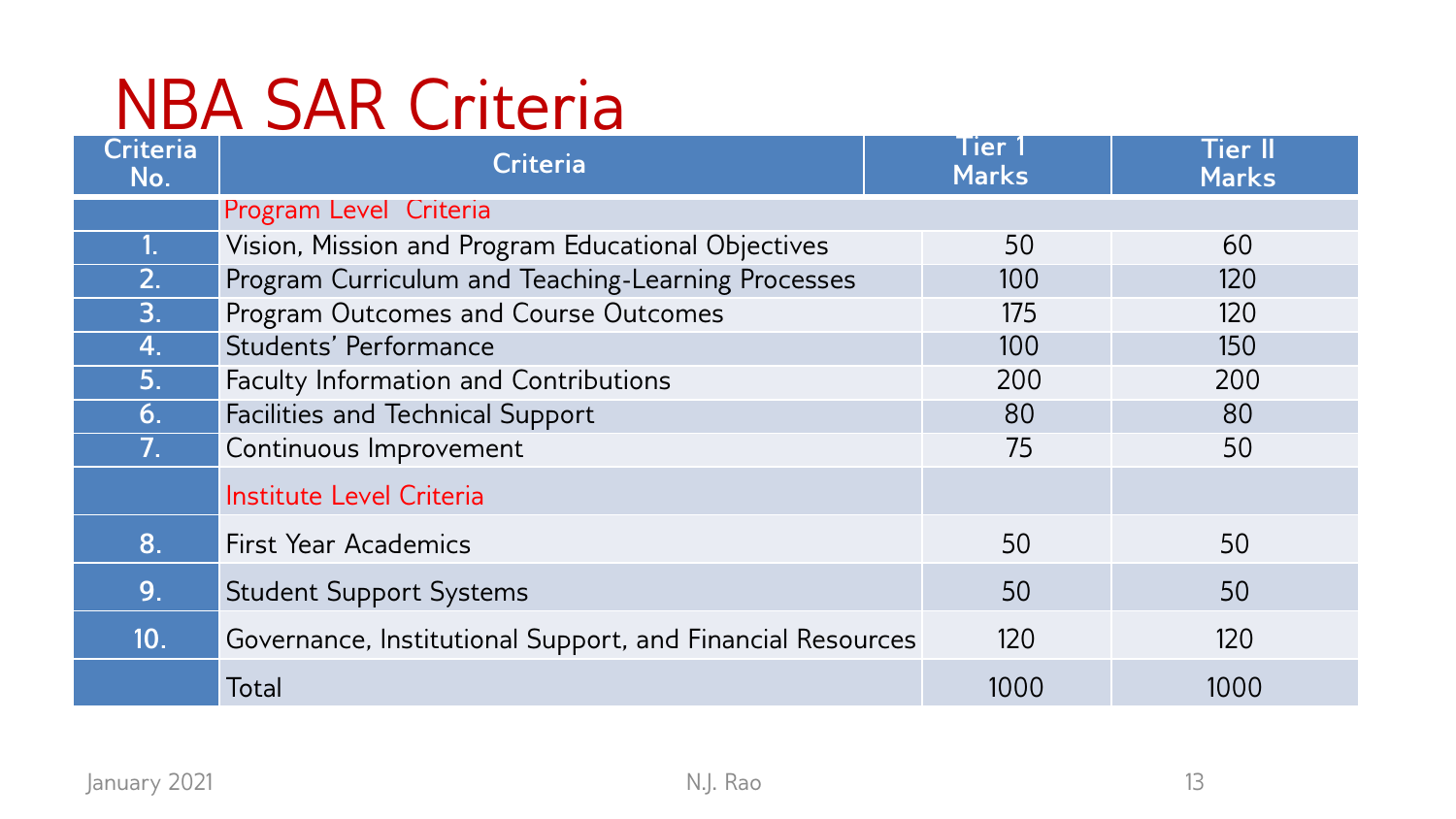

# NBA SAR Criteria
| Criteria No. | Criteria | Tier 1 Marks |  | Tier II Marks |
| --- | --- | --- | --- | --- |
|  | Program Level Criteria |  |  |  |
| 1. | Vision, Mission and Program Educational Objectives |  | 50 | 60 |
| 2. | Program Curriculum and Teaching-Learning Processes |  | 100 | 120 |
| 3. | Program Outcomes and Course Outcomes |  | 175 | 120 |
| 4. | Students’ Performance |  | 100 | 150 |
| 5. | Faculty Information and Contributions |  | 200 | 200 |
| 6. | Facilities and Technical Support |  | 80 | 80 |
| 7. | Continuous Improvement |  | 75 | 50 |
|  | Institute Level Criteria |  |  |  |
| 8. | First Year Academics |  | 50 | 50 |
| 9. | Student Support Systems |  | 50 | 50 |
| 10. | Governance, Institutional Support, and Financial Resources |  | 120 | 120 |
|  | Total |  | 1000 | 1000 |
January 2021
N.J. Rao
13